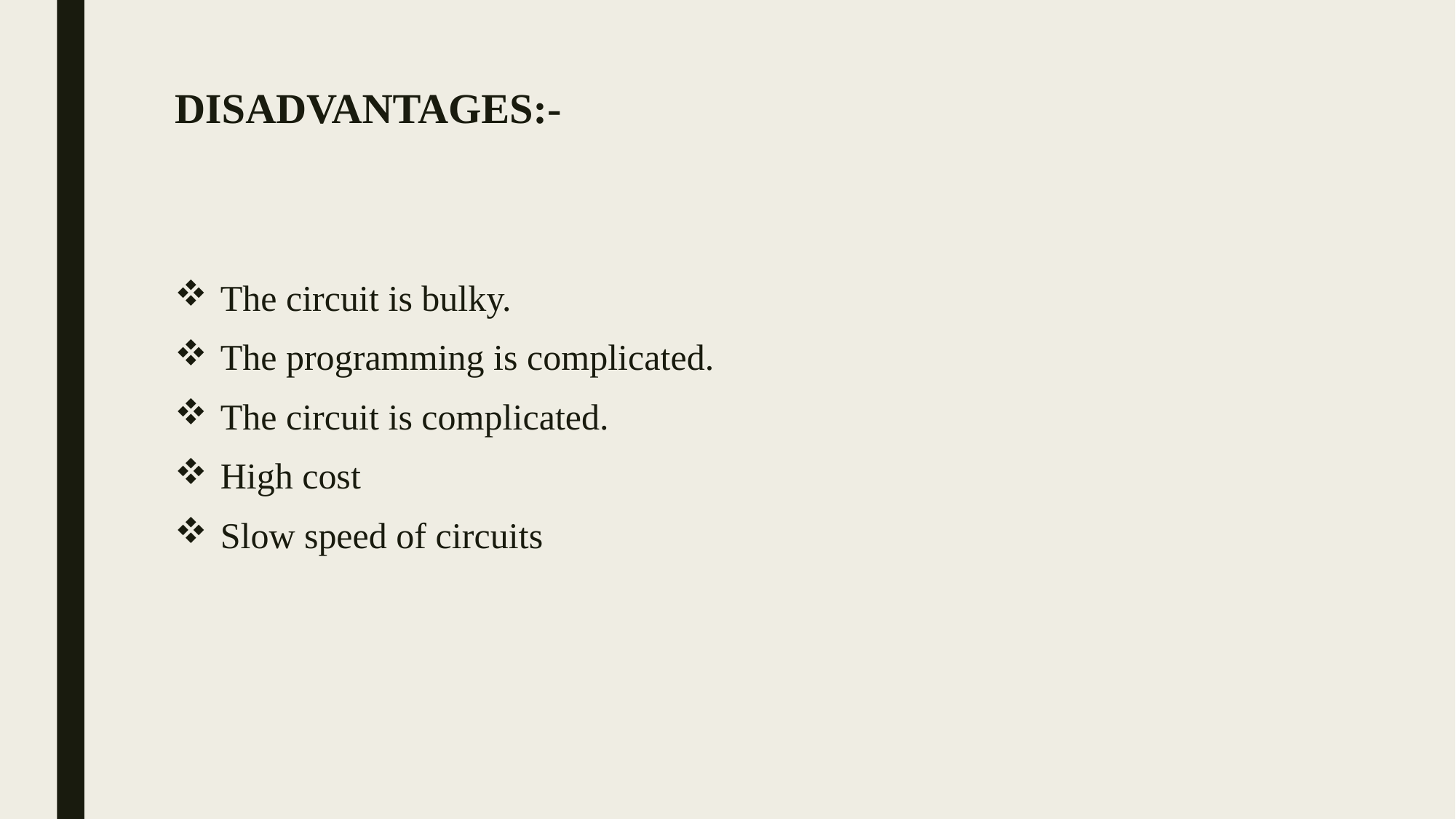

# DISADVANTAGES:-
The circuit is bulky.
The programming is complicated.
The circuit is complicated.
High cost
Slow speed of circuits